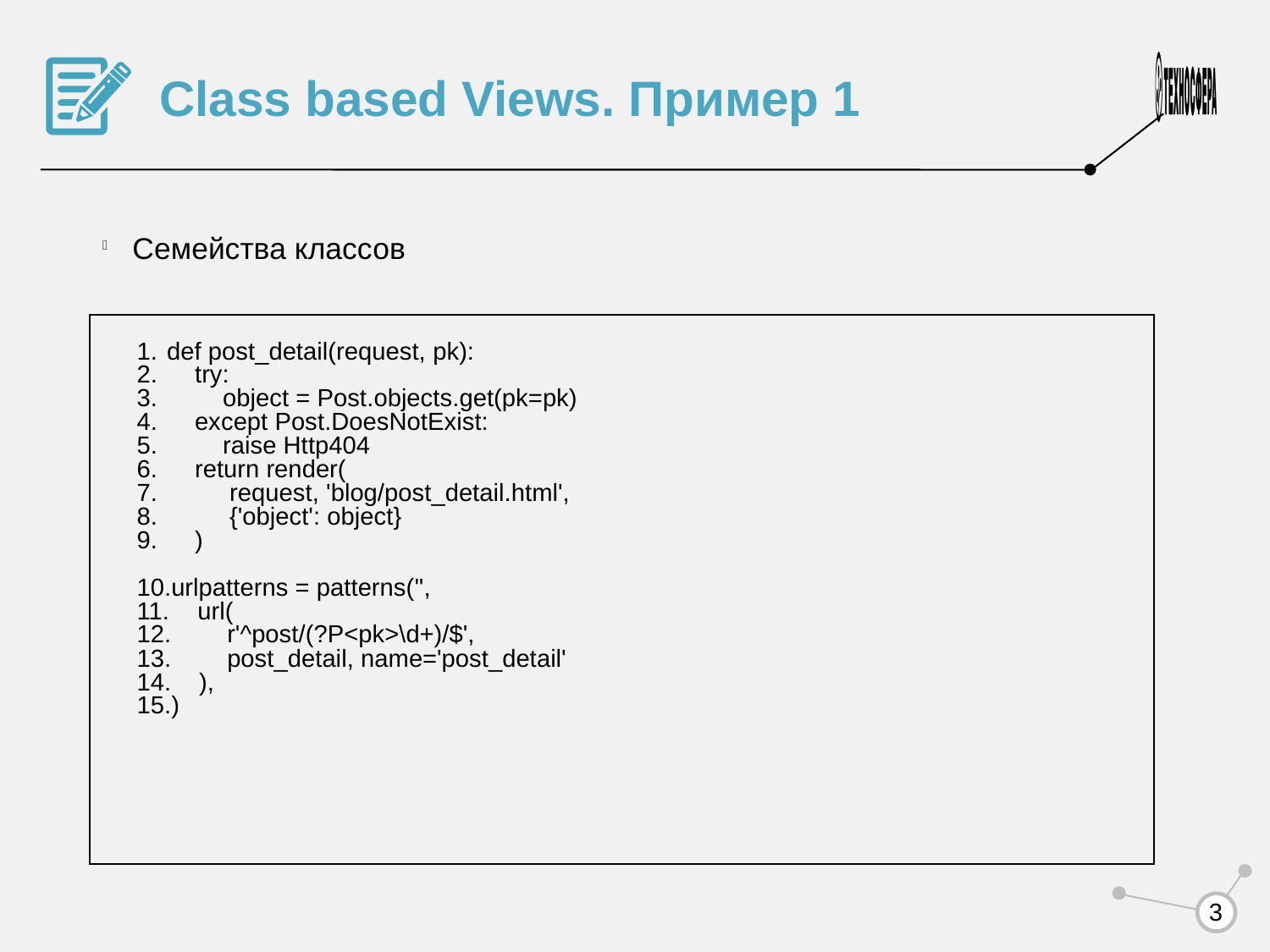

Class based Views. Пример 1
Семейства классов
def post_detail(request, pk):
    try:
        object = Post.objects.get(pk=pk)
    except Post.DoesNotExist:
        raise Http404
    return render(
         request, 'blog/post_detail.html',
         {'object': object}
    )

urlpatterns = patterns('',
    url(
        r'^post/(?P<pk>\d+)/$',
        post_detail, name='post_detail'
    ),
)
3